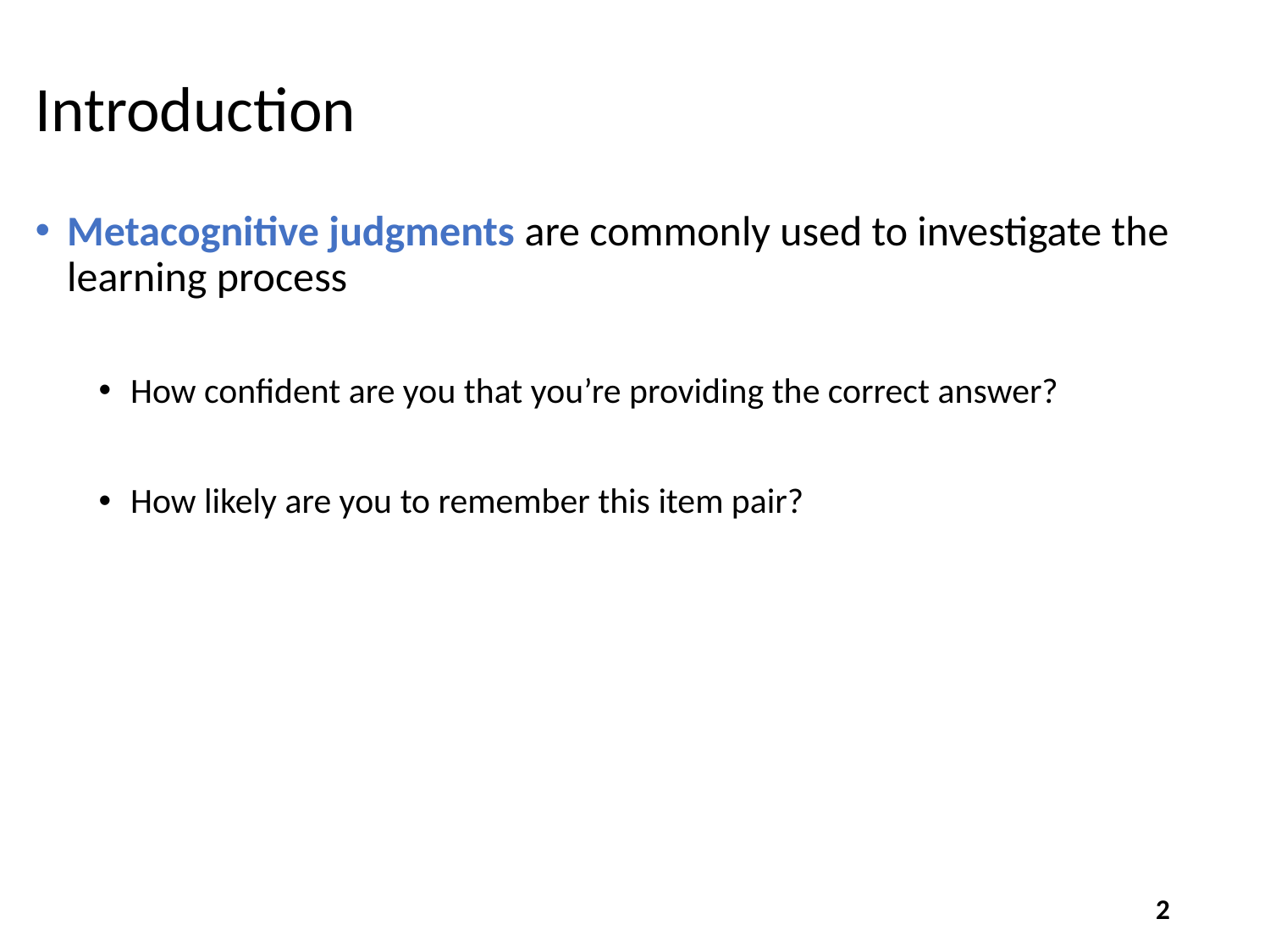

# Introduction
Metacognitive judgments are commonly used to investigate the learning process

How confident are you that you’re providing the correct answer?

How likely are you to remember this item pair?

2